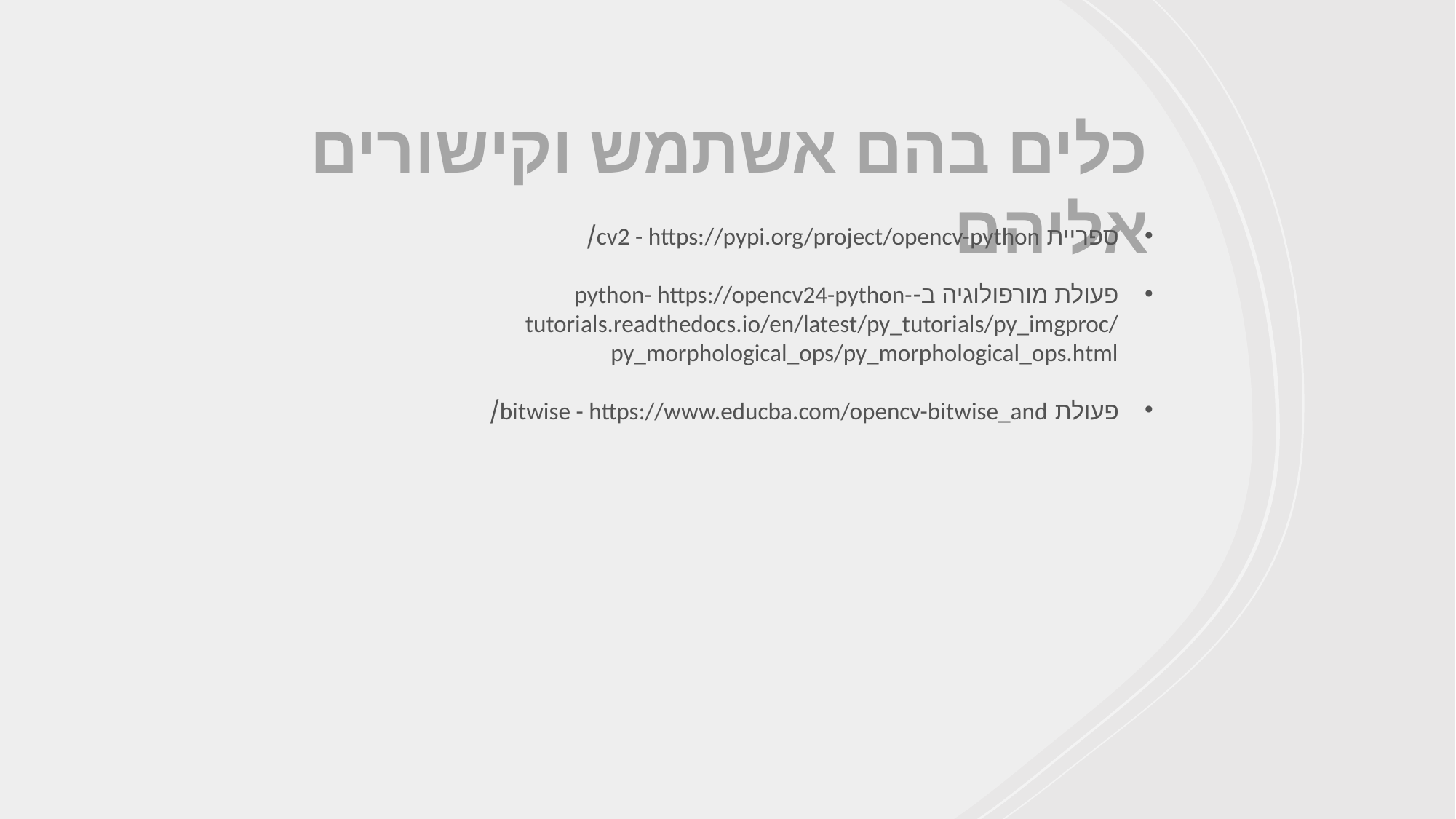

כלים בהם אשתמש וקישורים אליהם
ספריית cv2 - https://pypi.org/project/opencv-python/

פעולת מורפולוגיה ב-python- https://opencv24-python-tutorials.readthedocs.io/en/latest/py_tutorials/py_imgproc/py_morphological_ops/py_morphological_ops.html

פעולת bitwise - https://www.educba.com/opencv-bitwise_and/